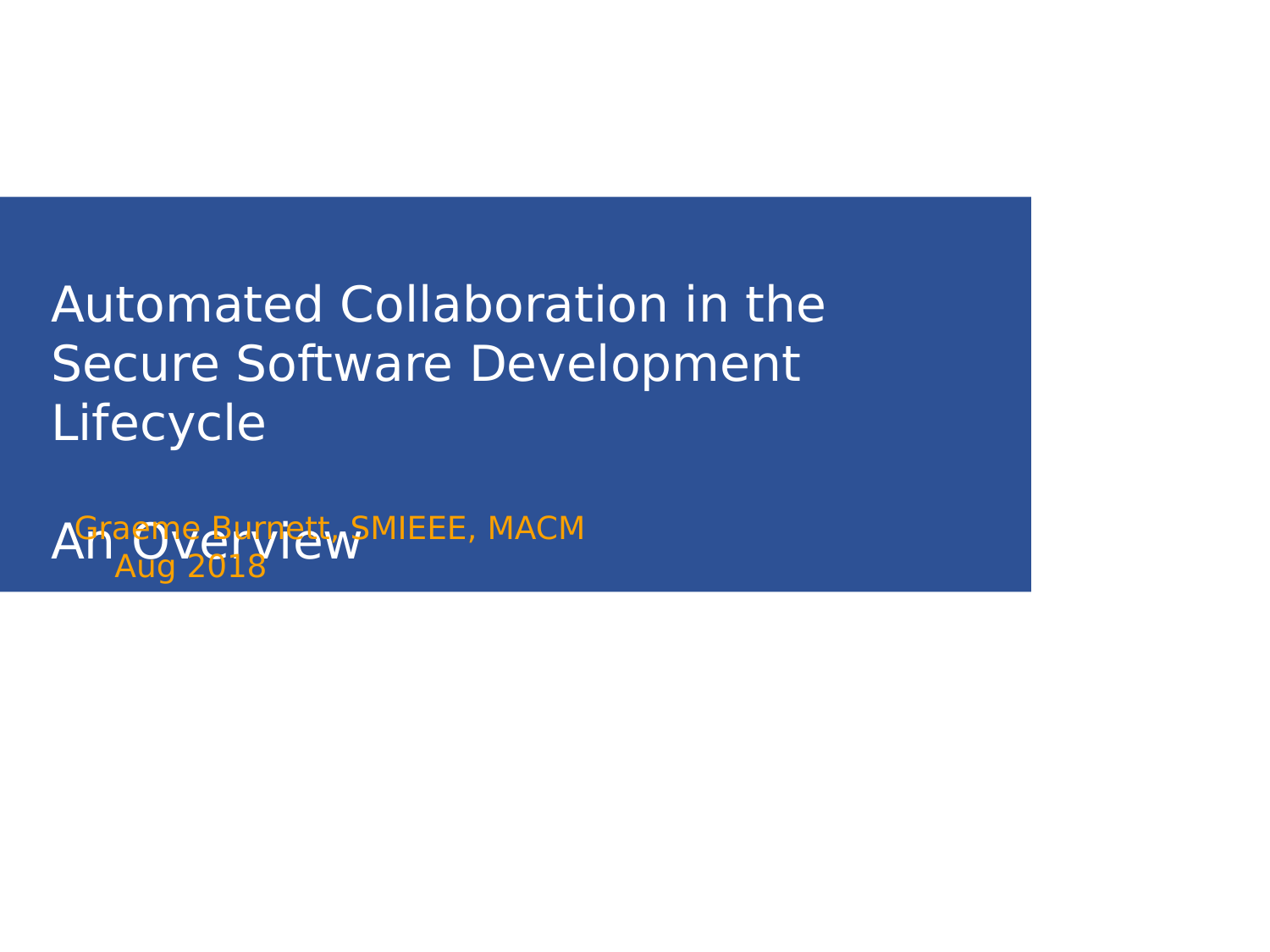

# Automated Collaboration in the Secure Software Development Lifecycle An Overview
Graeme Burnett, SMIEEE, MACM                                     Aug 2018